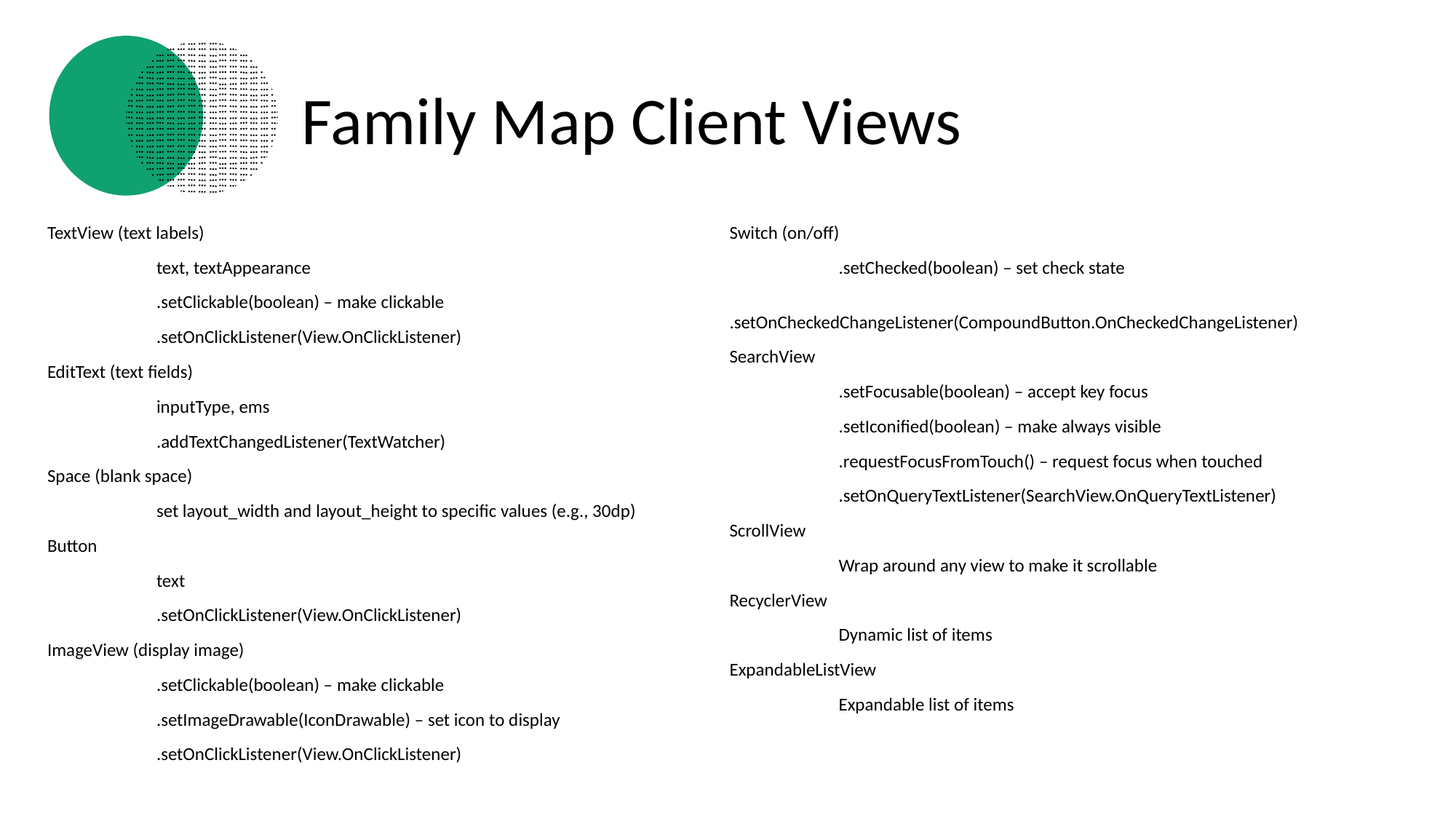

# Family Map Client Views
Switch (on/off)
	.setChecked(boolean) – set check state
	.setOnCheckedChangeListener(CompoundButton.OnCheckedChangeListener)
SearchView
	.setFocusable(boolean) – accept key focus
	.setIconified(boolean) – make always visible
	.requestFocusFromTouch() – request focus when touched
	.setOnQueryTextListener(SearchView.OnQueryTextListener)
ScrollView
	Wrap around any view to make it scrollable
RecyclerView
	Dynamic list of items
ExpandableListView
	Expandable list of items

TextView (text labels)
	text, textAppearance
	.setClickable(boolean) – make clickable
	.setOnClickListener(View.OnClickListener)
EditText (text fields)
	inputType, ems
	.addTextChangedListener(TextWatcher)
Space (blank space)
	set layout_width and layout_height to specific values (e.g., 30dp)
Button
	text
	.setOnClickListener(View.OnClickListener)
ImageView (display image)
	.setClickable(boolean) – make clickable
	.setImageDrawable(IconDrawable) – set icon to display
	.setOnClickListener(View.OnClickListener)